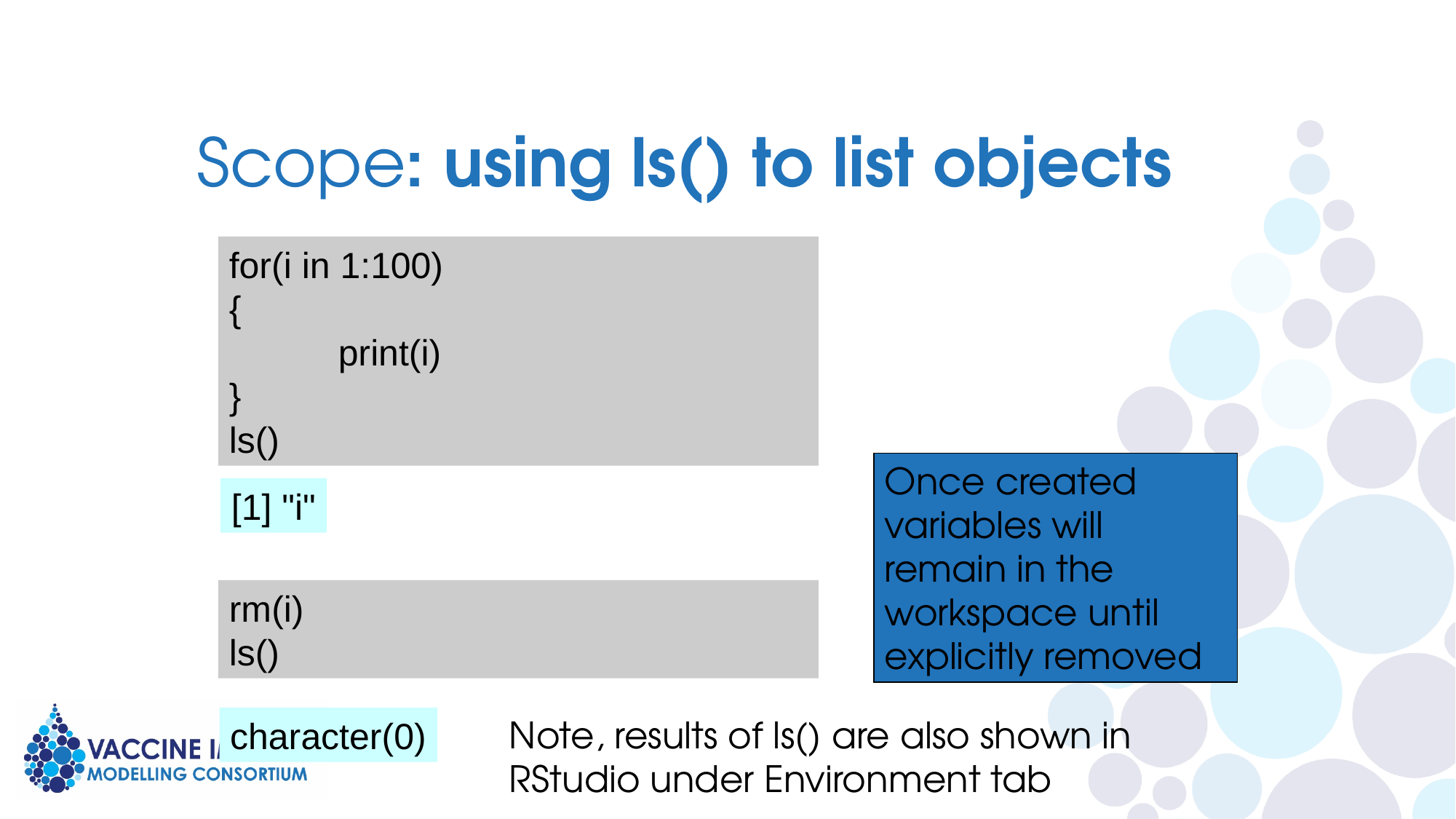

Scope: using ls() to list objects

for(i in 1:100)
{
	print(i)
}
ls()
Once created variables will remain in the workspace until explicitly removed
[1] "i"
rm(i)
ls()
Note, results of ls() are also shown in
RStudio under Environment tab
character(0)